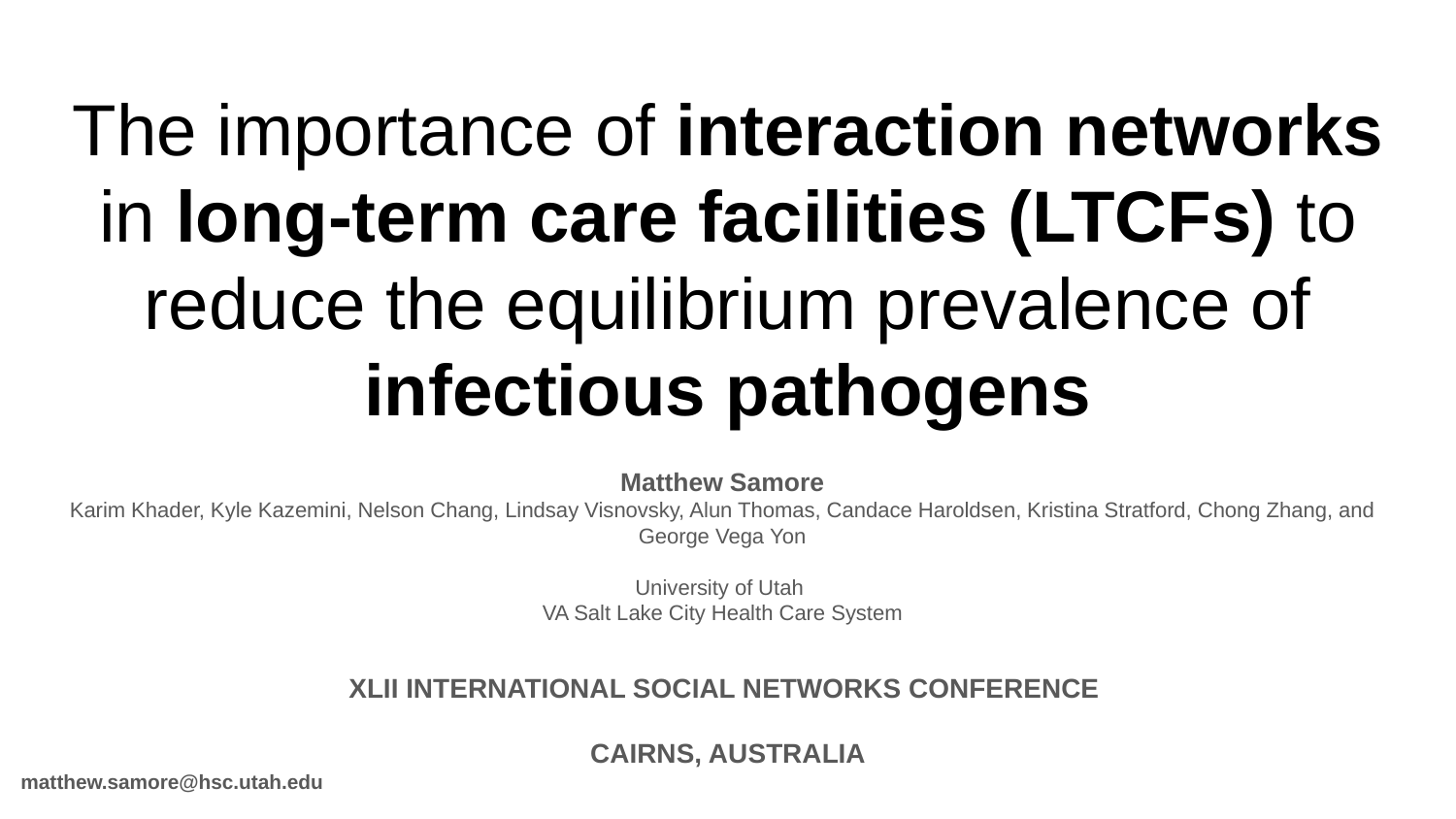

# The importance of interaction networks in long-term care facilities (LTCFs) to
reduce the equilibrium prevalence of infectious pathogens
Matthew Samore
Karim Khader, Kyle Kazemini, Nelson Chang, Lindsay Visnovsky, Alun Thomas, Candace Haroldsen, Kristina Stratford, Chong Zhang, and George Vega Yon

University of Utah
VA Salt Lake City Health Care System
XLII INTERNATIONAL SOCIAL NETWORKS CONFERENCE

CAIRNS, AUSTRALIA